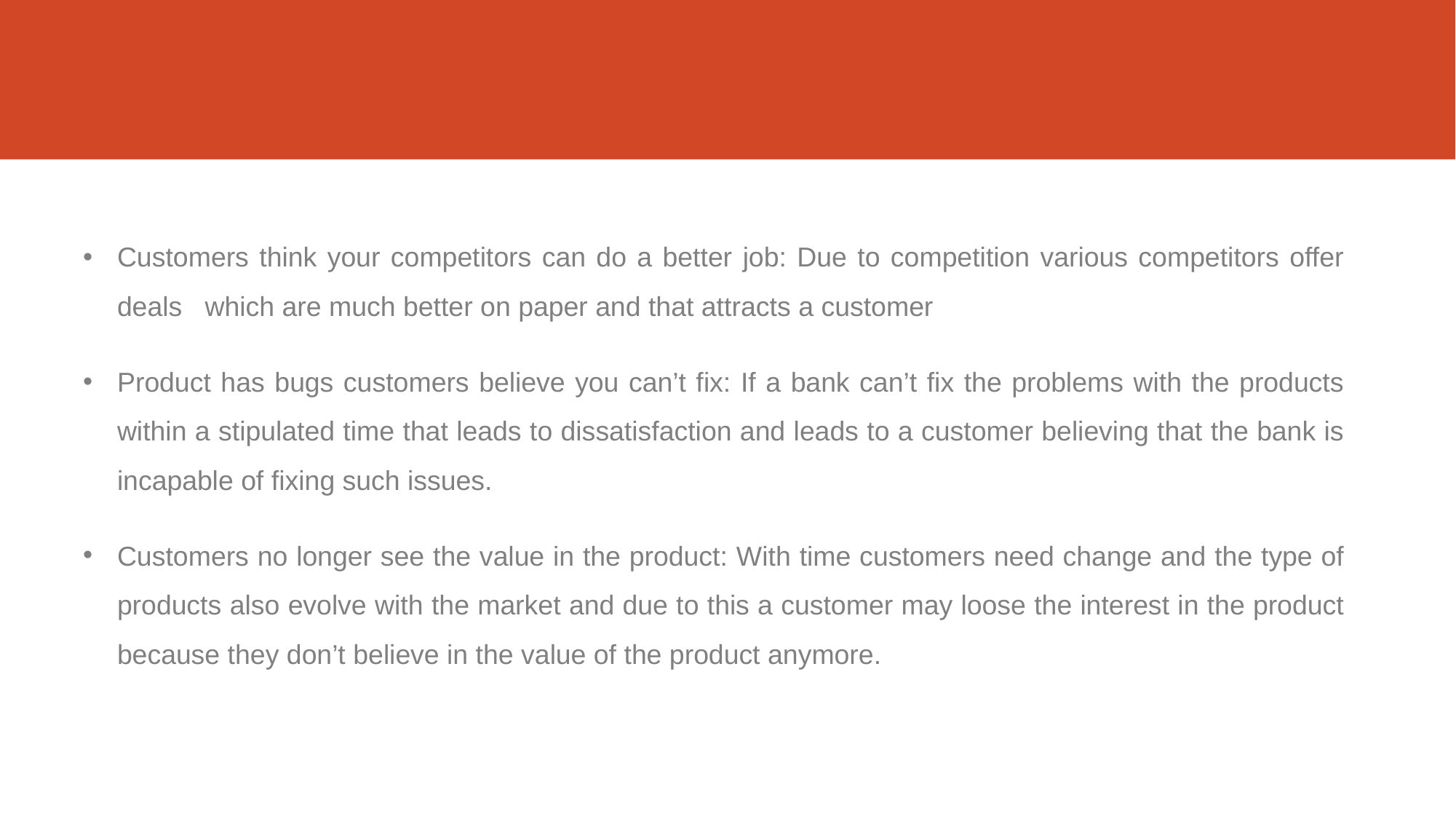

Customers think your competitors can do a better job: Due to competition various competitors offer deals   which are much better on paper and that attracts a customer
Product has bugs customers believe you can’t fix: If a bank can’t fix the problems with the products within a stipulated time that leads to dissatisfaction and leads to a customer believing that the bank is incapable of fixing such issues.
Customers no longer see the value in the product: With time customers need change and the type of products also evolve with the market and due to this a customer may loose the interest in the product because they don’t believe in the value of the product anymore.